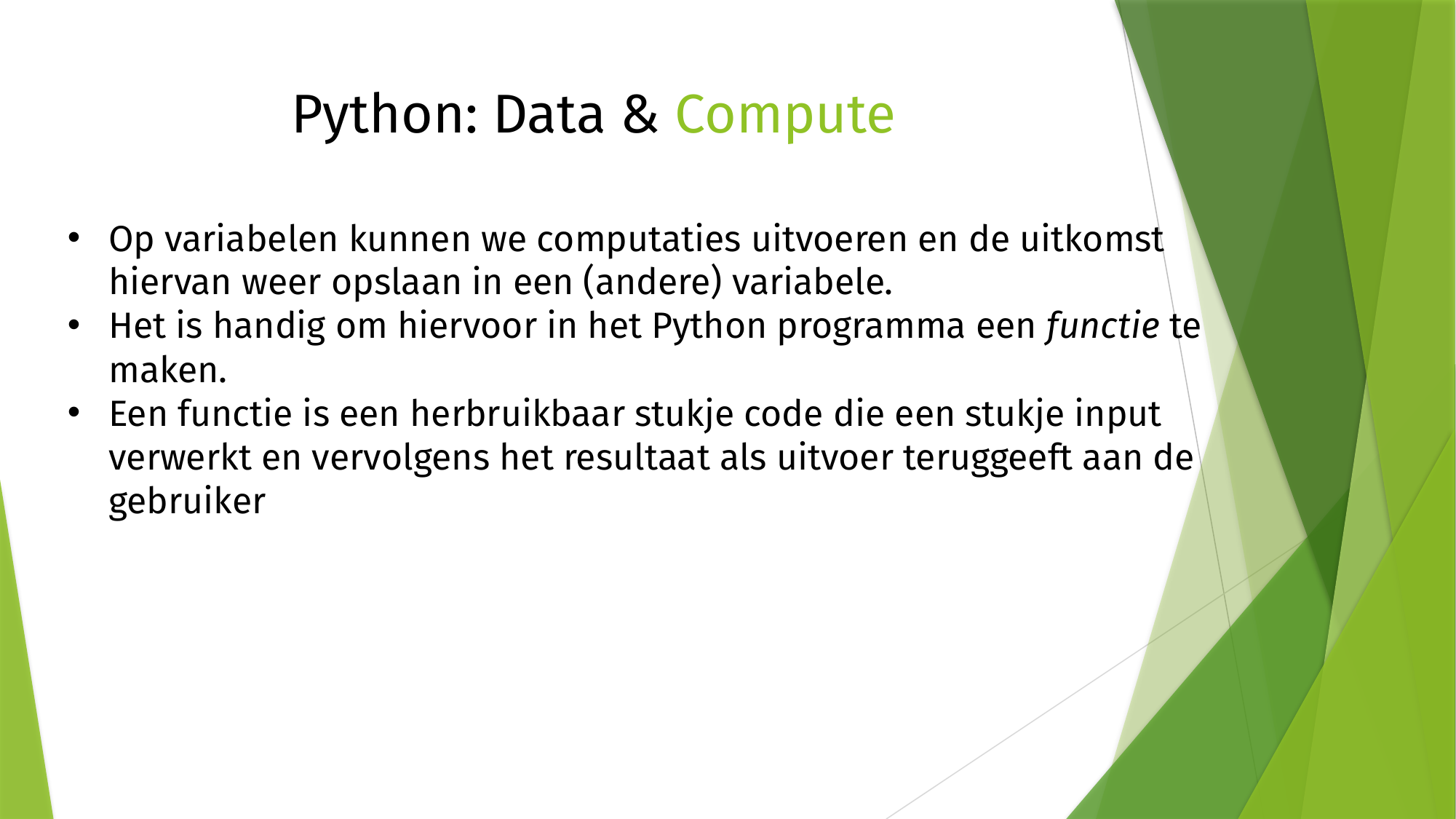

Python: Data & Compute
Op variabelen kunnen we computaties uitvoeren en de uitkomst hiervan weer opslaan in een (andere) variabele.
Het is handig om hiervoor in het Python programma een functie te maken.
Een functie is een herbruikbaar stukje code die een stukje input verwerkt en vervolgens het resultaat als uitvoer teruggeeft aan de gebruiker